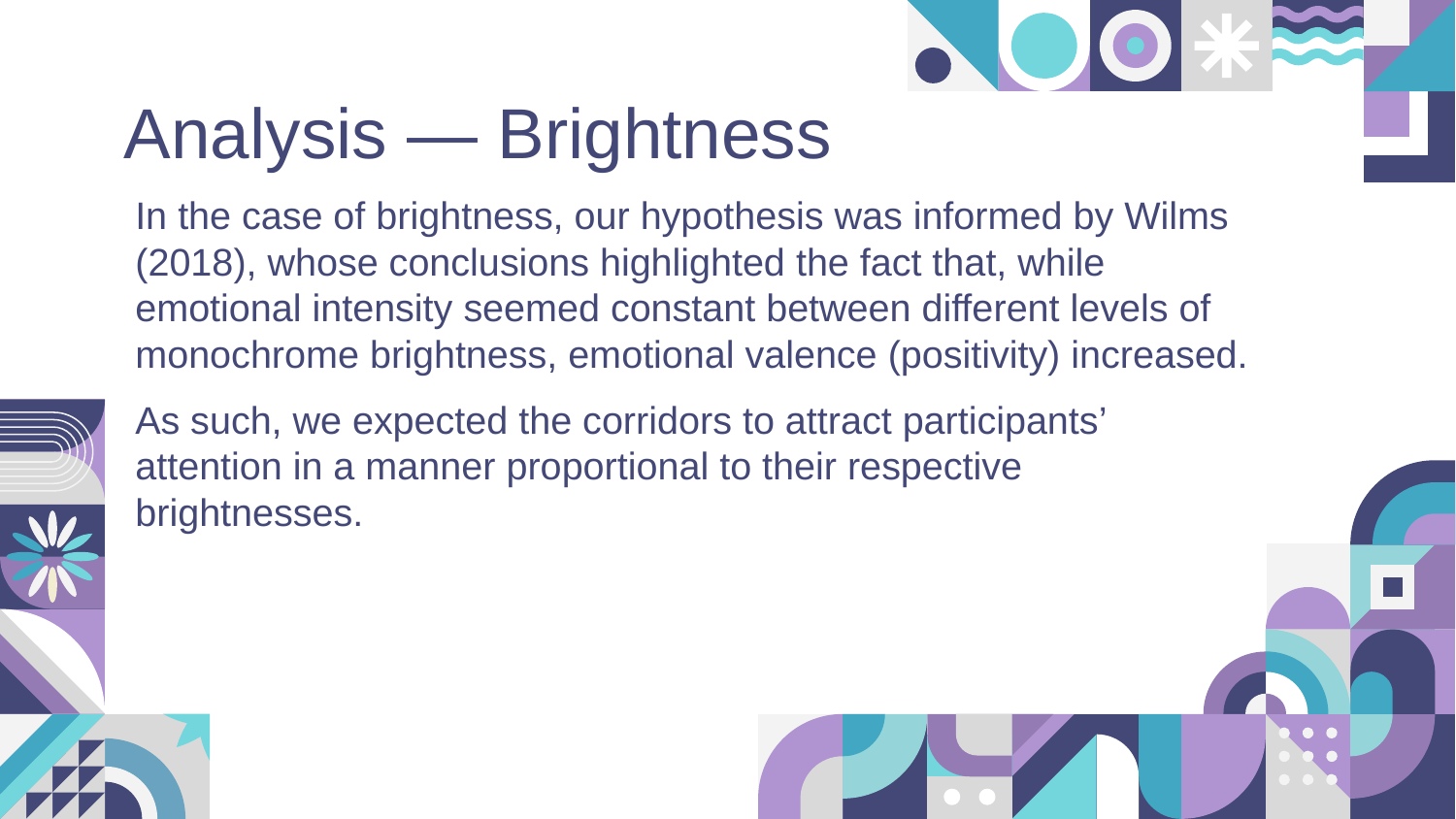

Analysis — Brightness
In the case of brightness, our hypothesis was informed by Wilms (2018), whose conclusions highlighted the fact that, while emotional intensity seemed constant between different levels of monochrome brightness, emotional valence (positivity) increased.
As such, we expected the corridors to attract participants’ attention in a manner proportional to their respective brightnesses.